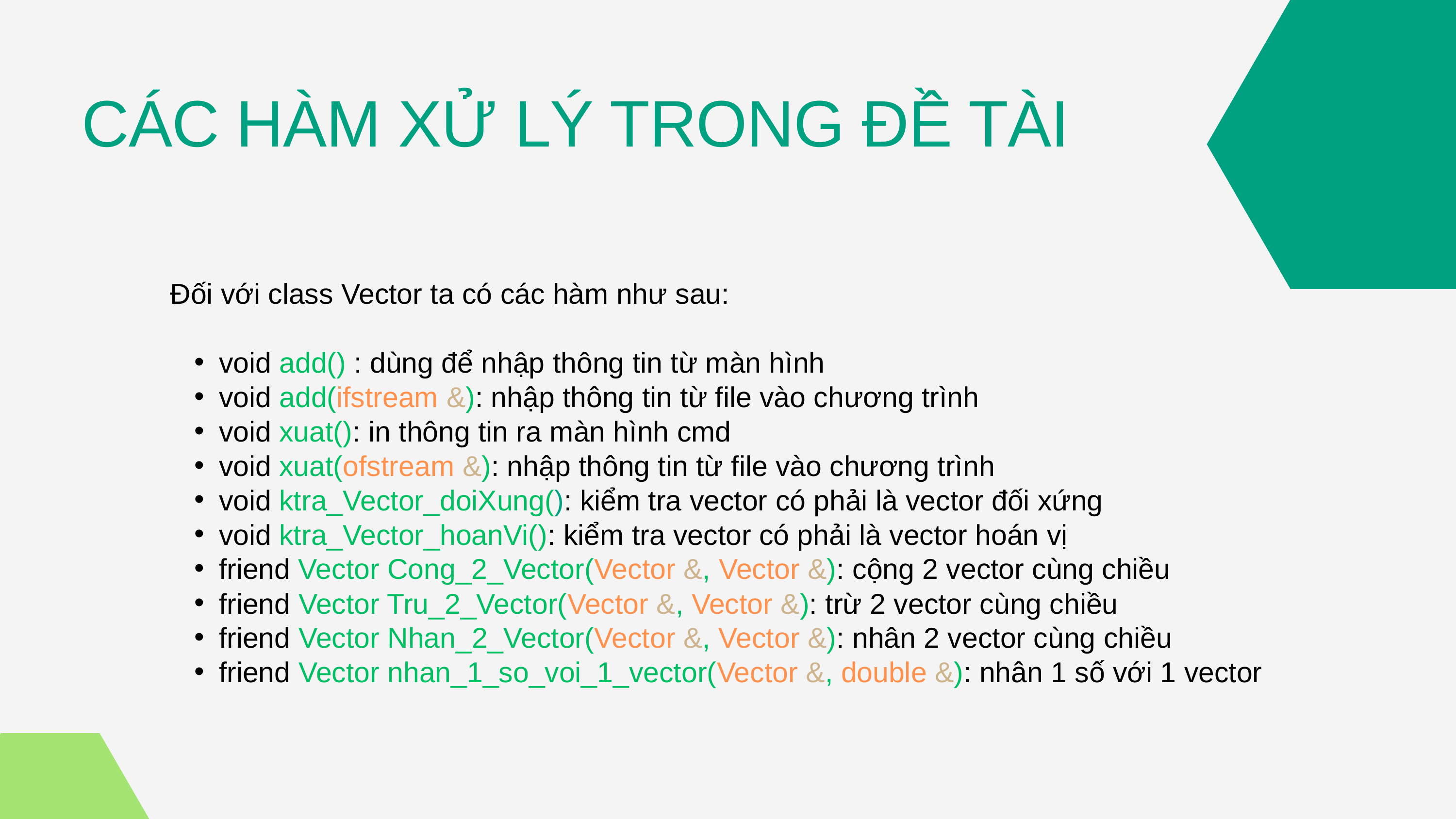

CÁC HÀM XỬ LÝ TRONG ĐỀ TÀI
Đối với class Vector ta có các hàm như sau:

void add() : dùng để nhập thông tin từ màn hình
void add(ifstream &): nhập thông tin từ file vào chương trình
void xuat(): in thông tin ra màn hình cmd
void xuat(ofstream &): nhập thông tin từ file vào chương trình
void ktra_Vector_doiXung(): kiểm tra vector có phải là vector đối xứng
void ktra_Vector_hoanVi(): kiểm tra vector có phải là vector hoán vị
friend Vector Cong_2_Vector(Vector &, Vector &): cộng 2 vector cùng chiều
friend Vector Tru_2_Vector(Vector &, Vector &): trừ 2 vector cùng chiều
friend Vector Nhan_2_Vector(Vector &, Vector &): nhân 2 vector cùng chiều
friend Vector nhan_1_so_voi_1_vector(Vector &, double &): nhân 1 số với 1 vector